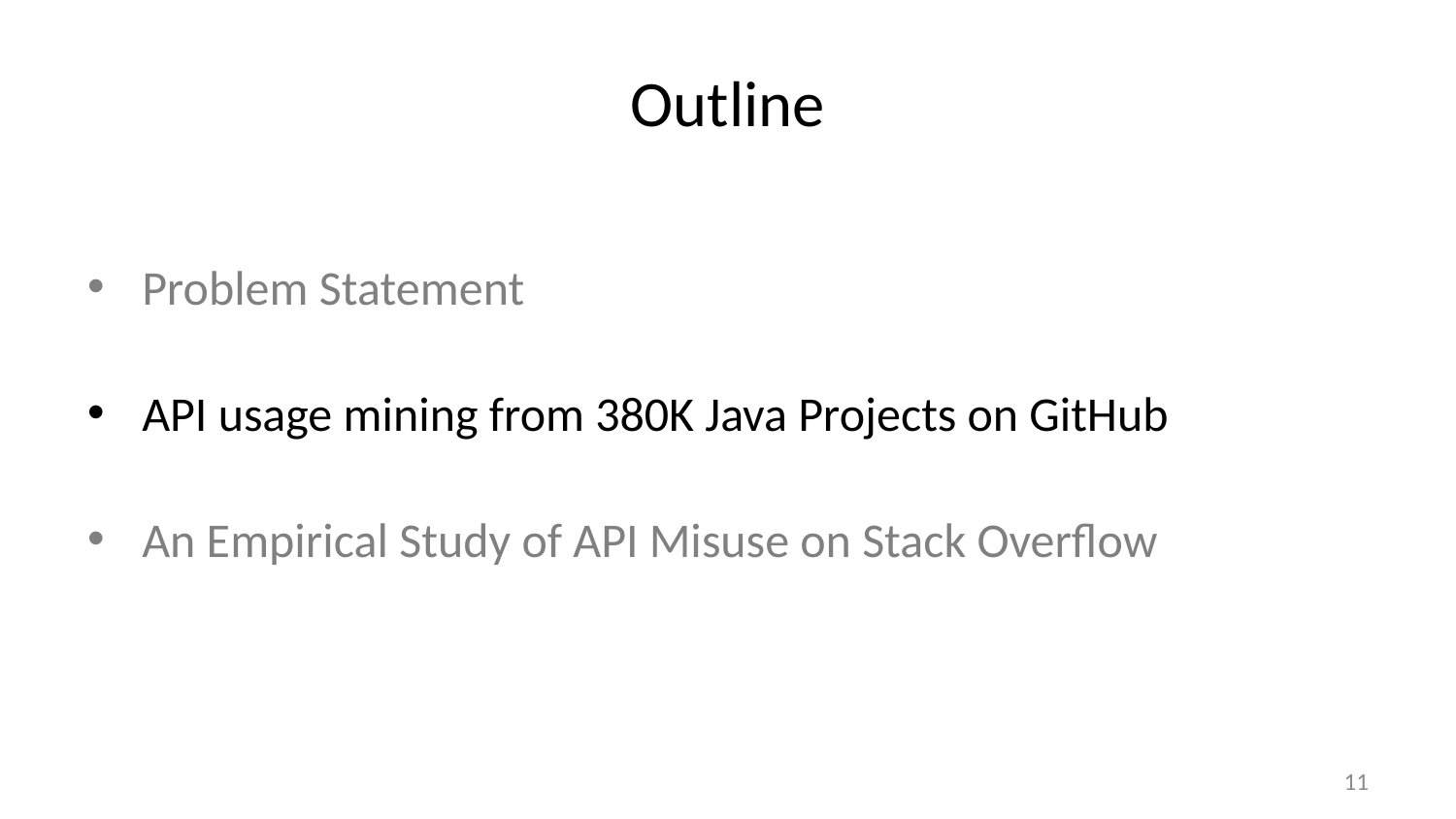

# Outline
Problem Statement
API usage mining from 380K Java Projects on GitHub
An Empirical Study of API Misuse on Stack Overflow
11